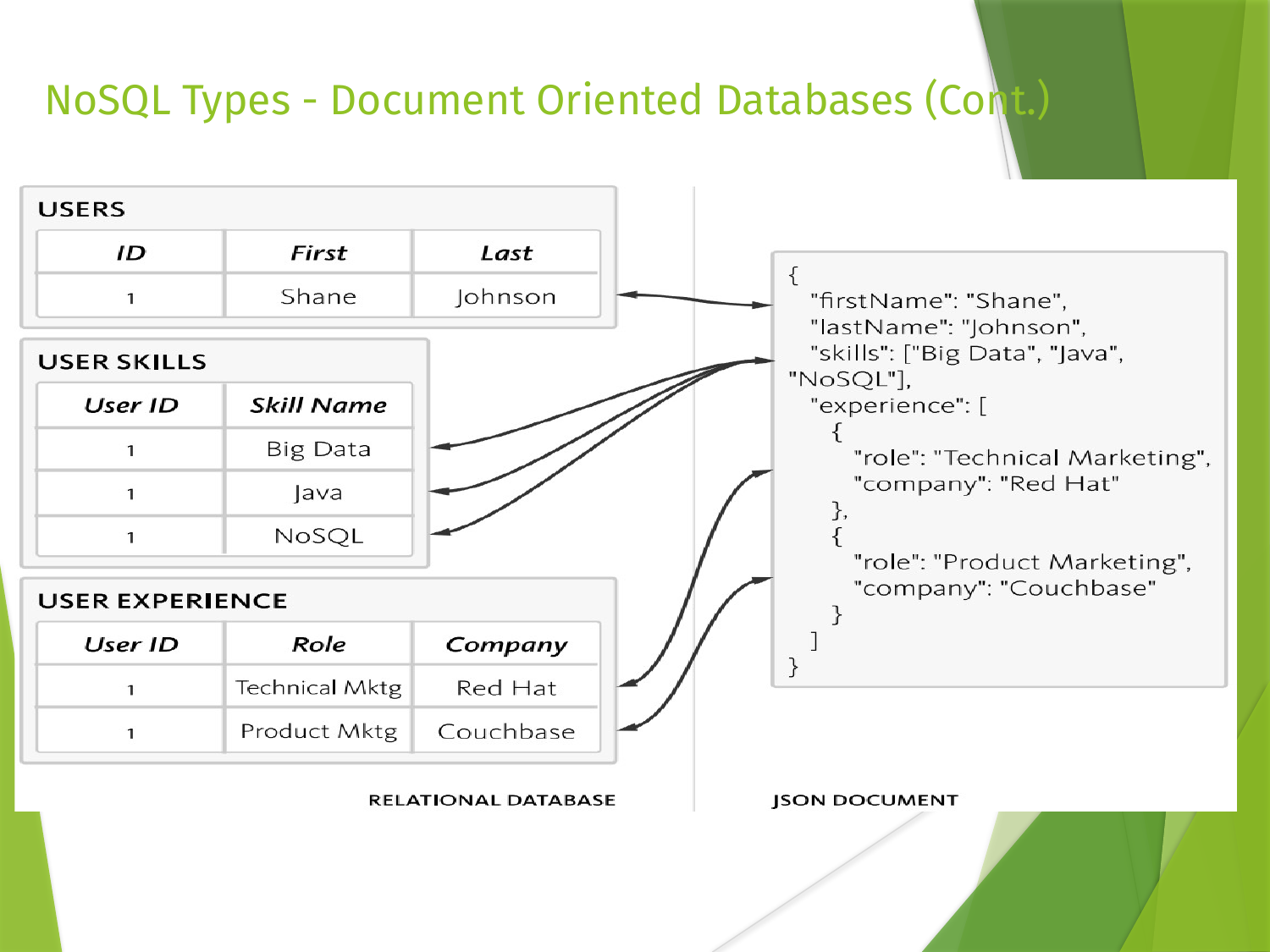

# NoSQL Types - Document Oriented Databases (Cont.)